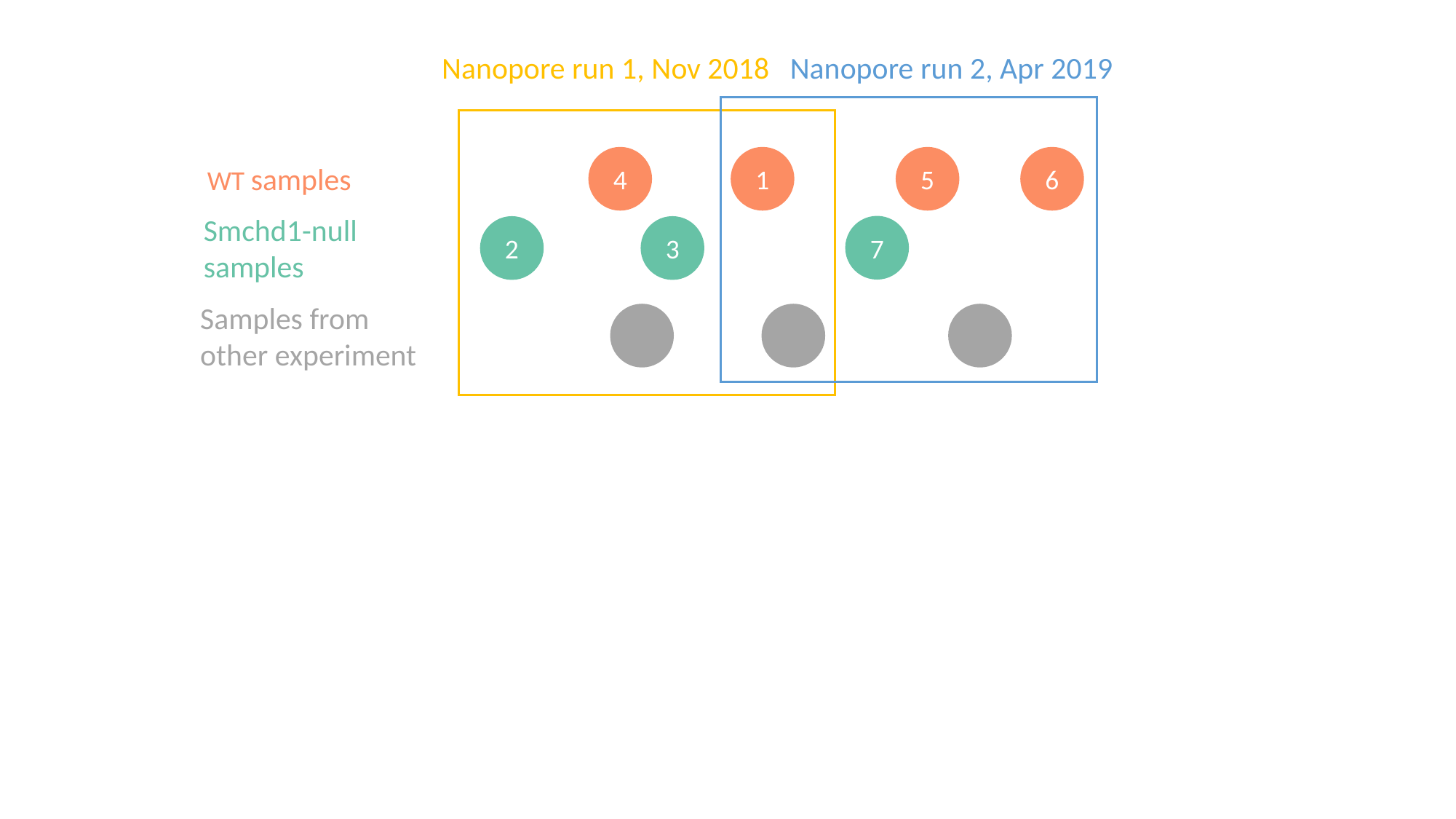

Nanopore run 1, Nov 2018
Nanopore run 2, Apr 2019

4
1
5
6
WT samples
Smchd1-null samples
7
3
2
Samples from other experiment